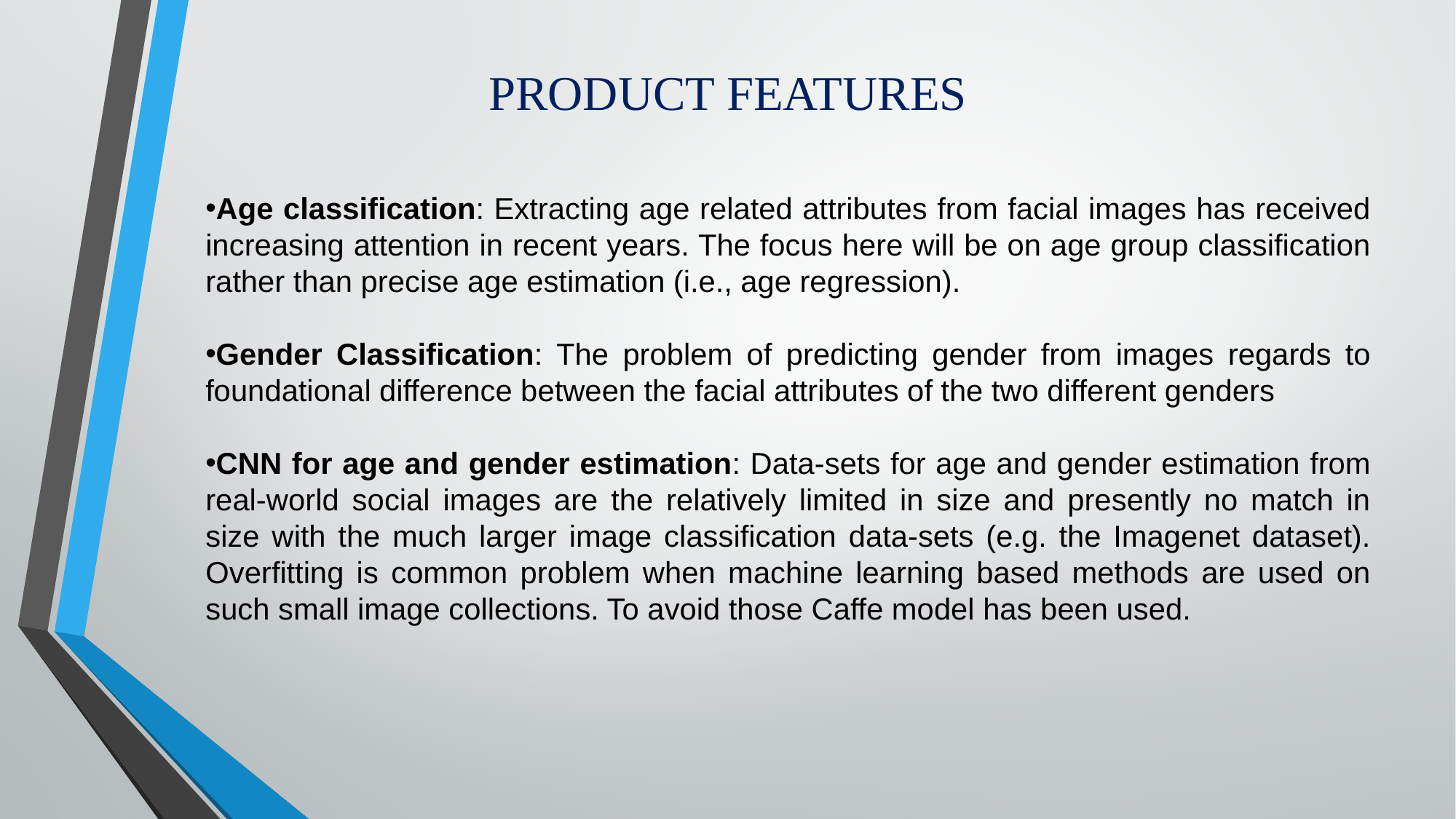

PRODUCT FEATURES
Age classification: Extracting age related attributes from facial images has received increasing attention in recent years. The focus here will be on age group classification rather than precise age estimation (i.e., age regression).

Gender Classification: The problem of predicting gender from images regards to foundational difference between the facial attributes of the two different genders

CNN for age and gender estimation: Data-sets for age and gender estimation from real-world social images are the relatively limited in size and presently no match in size with the much larger image classification data-sets (e.g. the Imagenet dataset). Overfitting is common problem when machine learning based methods are used on such small image collections. To avoid those Caffe model has been used.